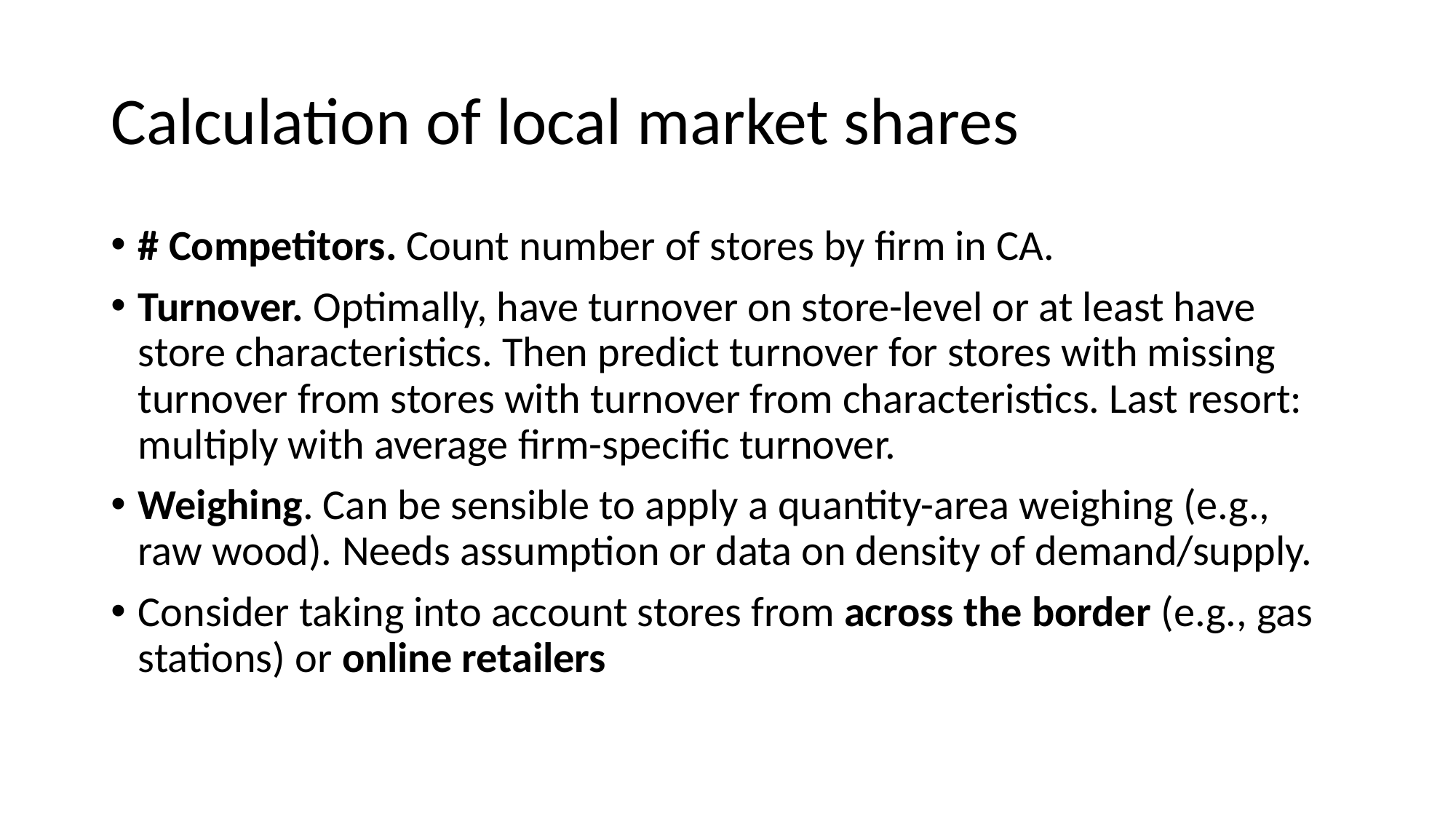

# Calculation of local market shares
# Competitors. Count number of stores by firm in CA.
Turnover. Optimally, have turnover on store-level or at least have store characteristics. Then predict turnover for stores with missing turnover from stores with turnover from characteristics. Last resort: multiply with average firm-specific turnover.
Weighing. Can be sensible to apply a quantity-area weighing (e.g., raw wood). Needs assumption or data on density of demand/supply.
Consider taking into account stores from across the border (e.g., gas stations) or online retailers